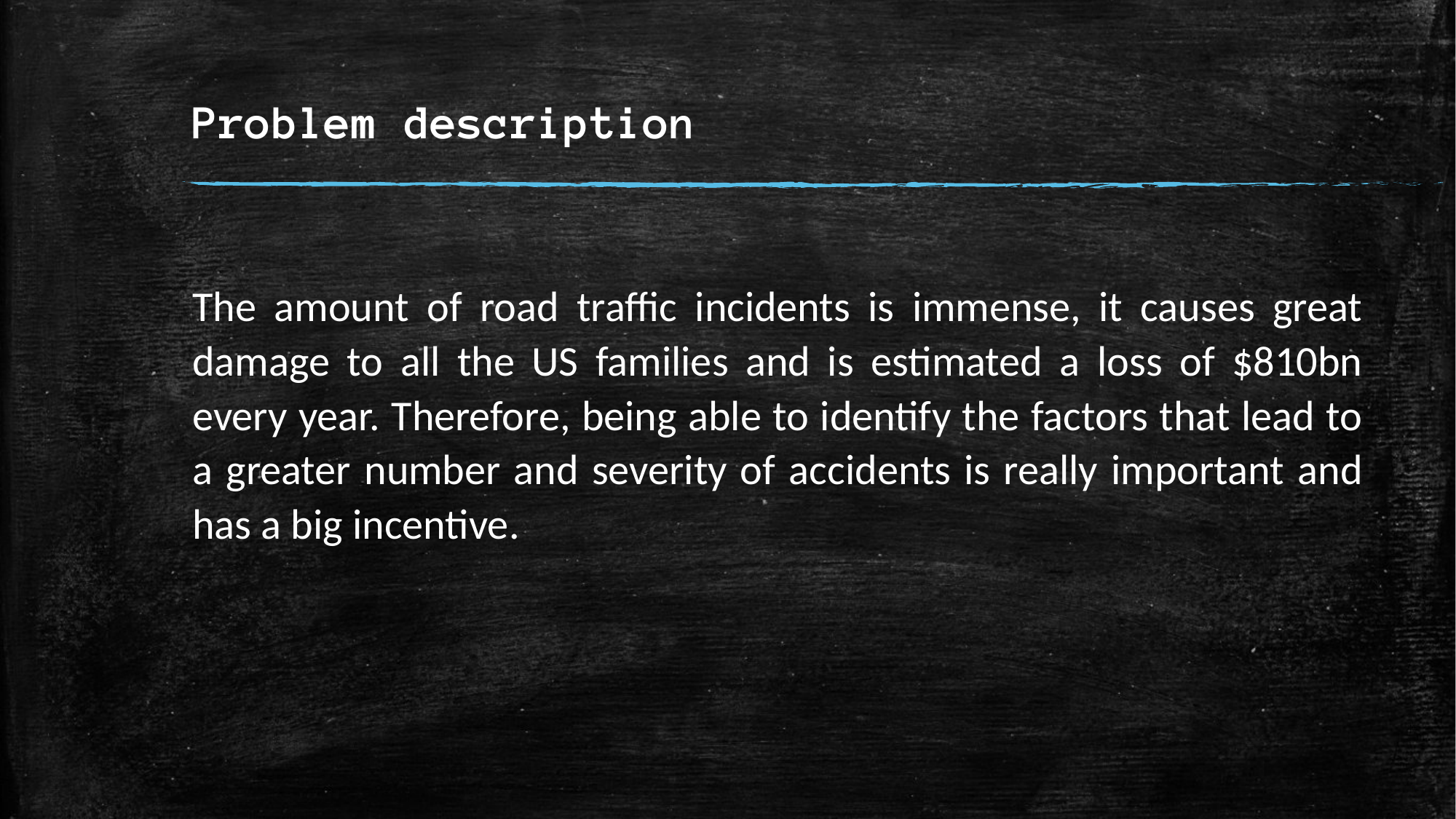

# Problem description
The amount of road traffic incidents is immense, it causes great damage to all the US families and is estimated a loss of $810bn every year. Therefore, being able to identify the factors that lead to a greater number and severity of accidents is really important and has a big incentive.